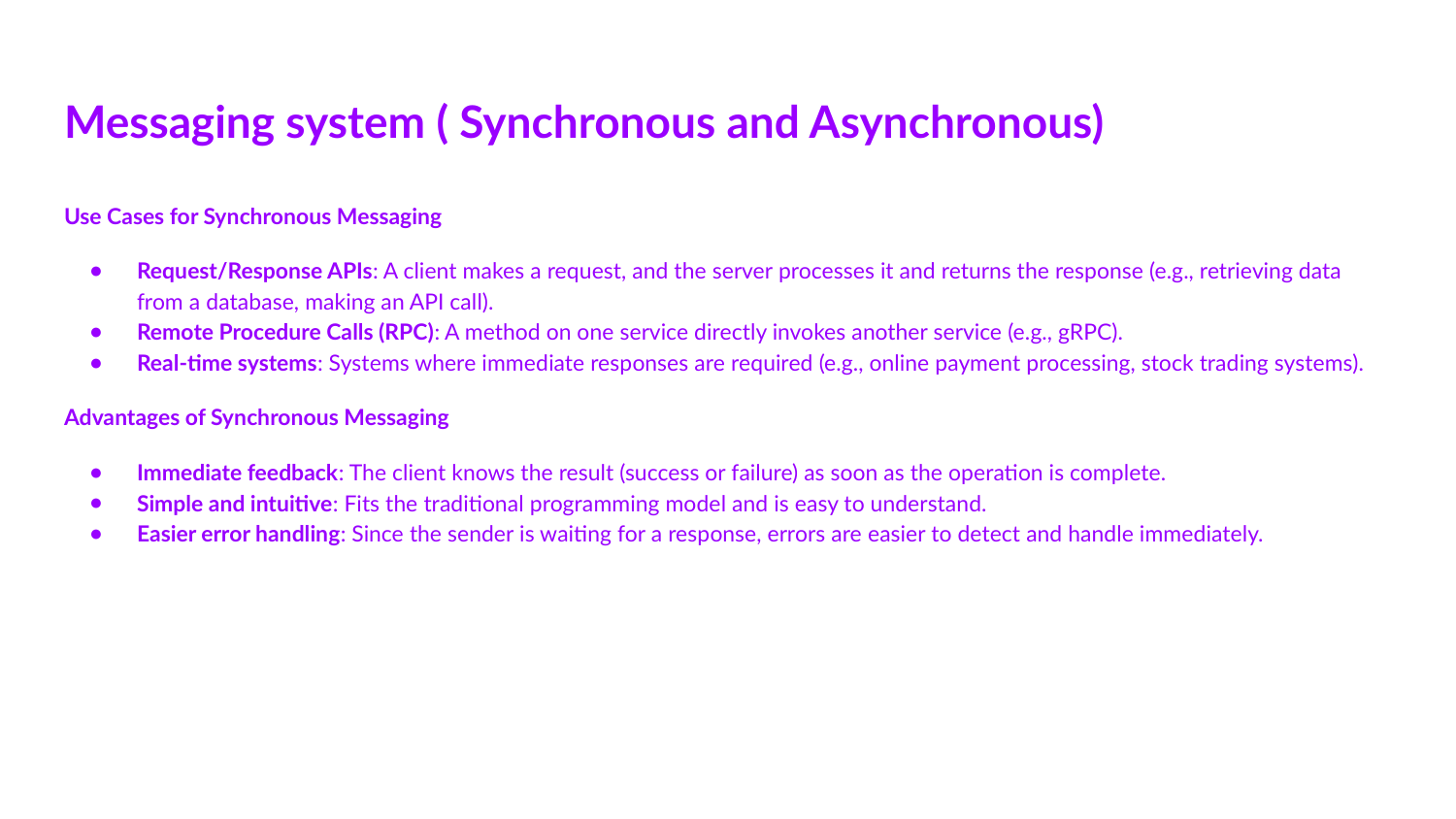

# Messaging system ( Synchronous and Asynchronous)
Use Cases for Synchronous Messaging
Request/Response APIs: A client makes a request, and the server processes it and returns the response (e.g., retrieving data from a database, making an API call).
Remote Procedure Calls (RPC): A method on one service directly invokes another service (e.g., gRPC).
Real-time systems: Systems where immediate responses are required (e.g., online payment processing, stock trading systems).
Advantages of Synchronous Messaging
Immediate feedback: The client knows the result (success or failure) as soon as the operation is complete.
Simple and intuitive: Fits the traditional programming model and is easy to understand.
Easier error handling: Since the sender is waiting for a response, errors are easier to detect and handle immediately.